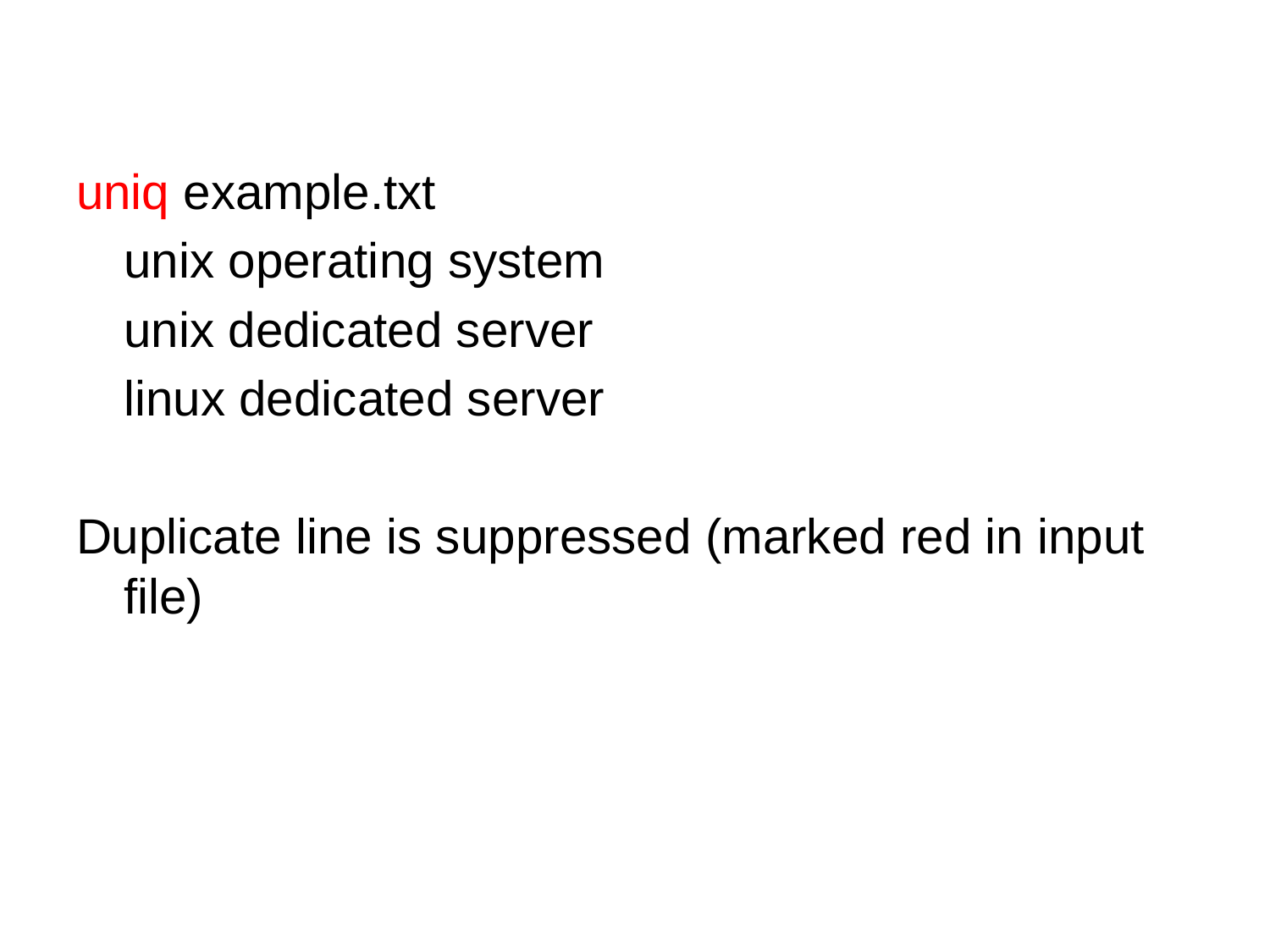

uniq example.txt
	unix operating system
	unix dedicated server
	linux dedicated server

Duplicate line is suppressed (marked red in input file)